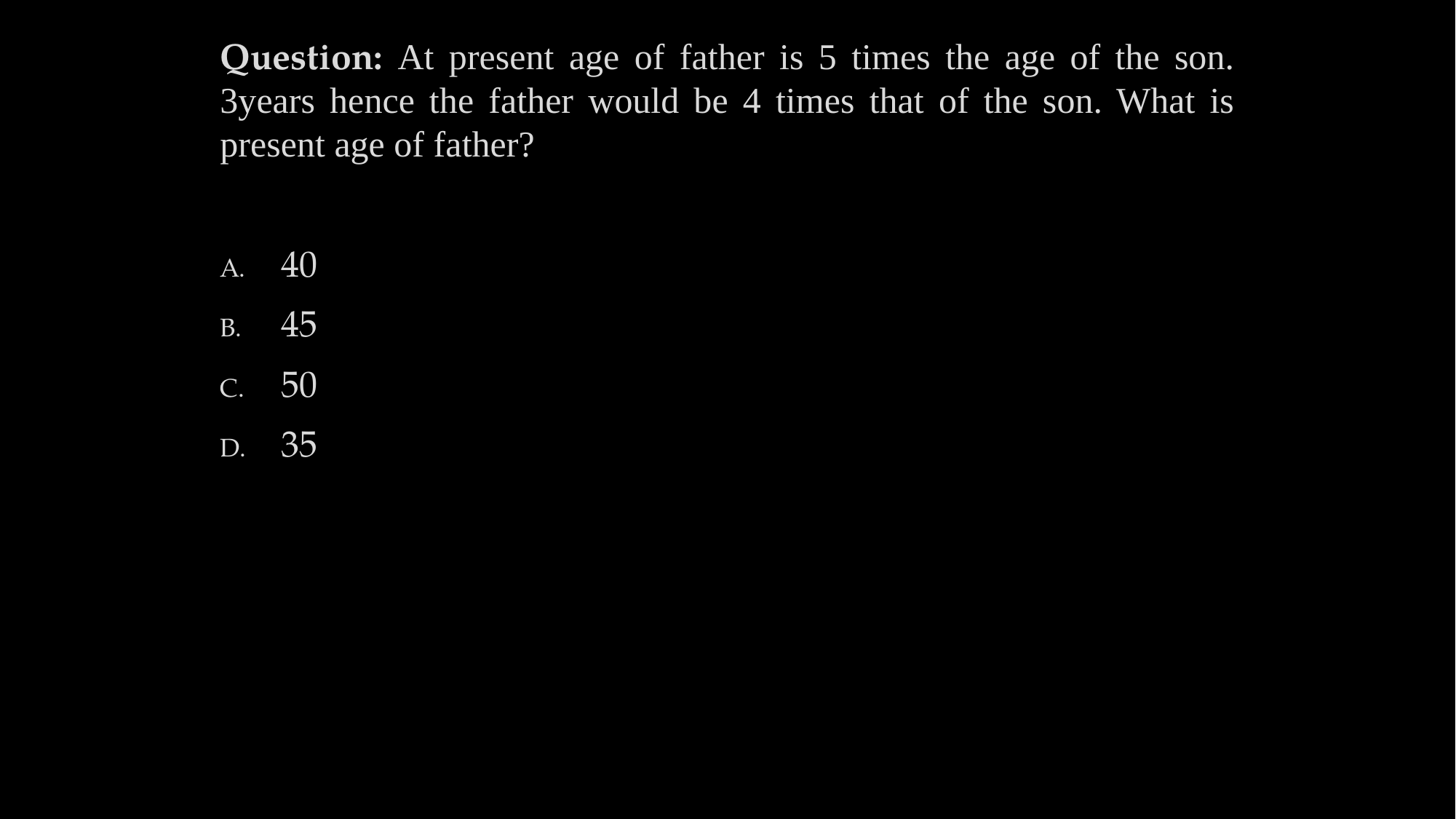

Question: At present age of father is 5 times the age of the son. 3years hence the father would be 4 times that of the son. What is present age of father?

40
45
50
35